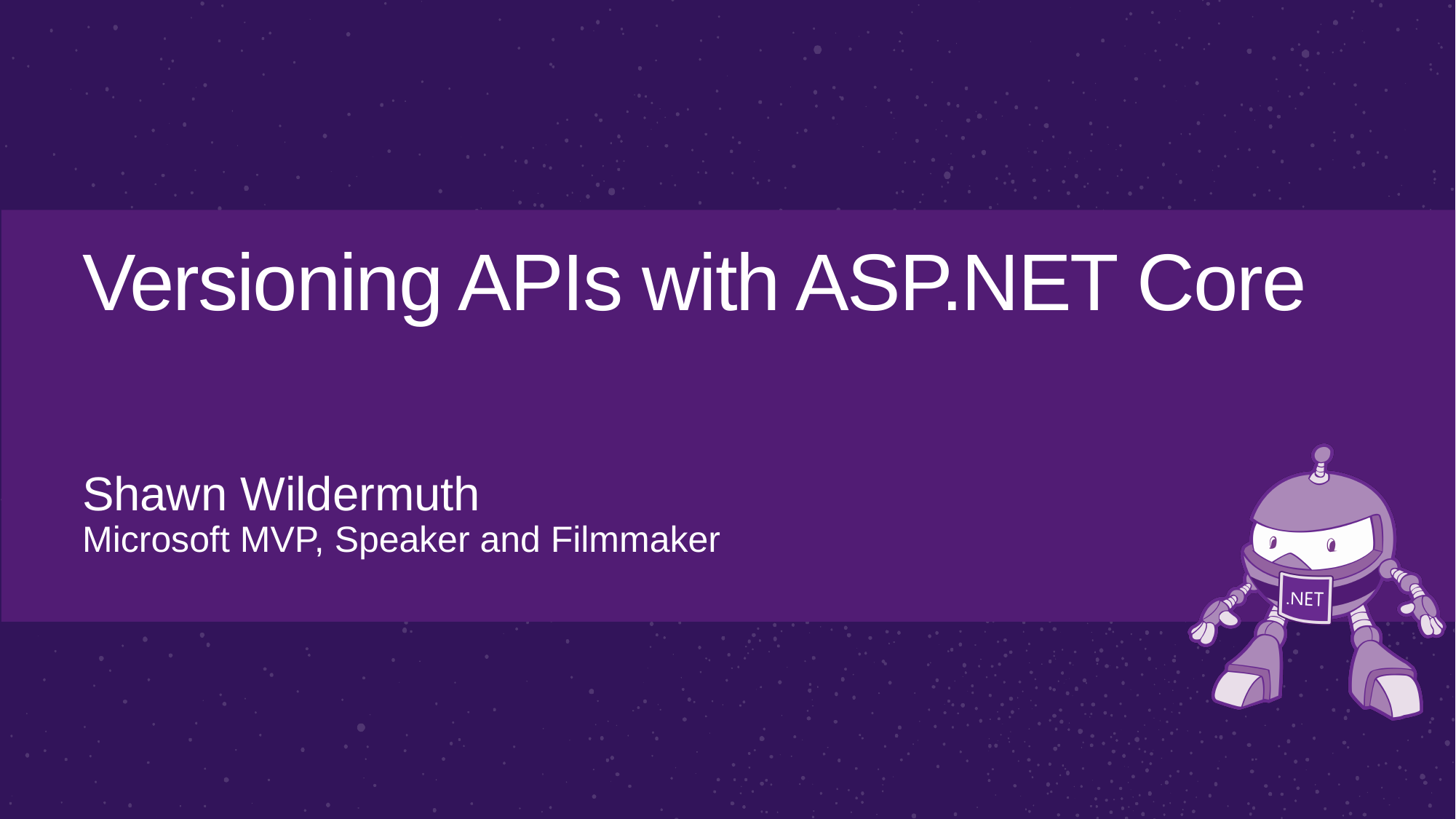

# Versioning APIs with ASP.NET Core
Shawn Wildermuth
Microsoft MVP, Speaker and Filmmaker